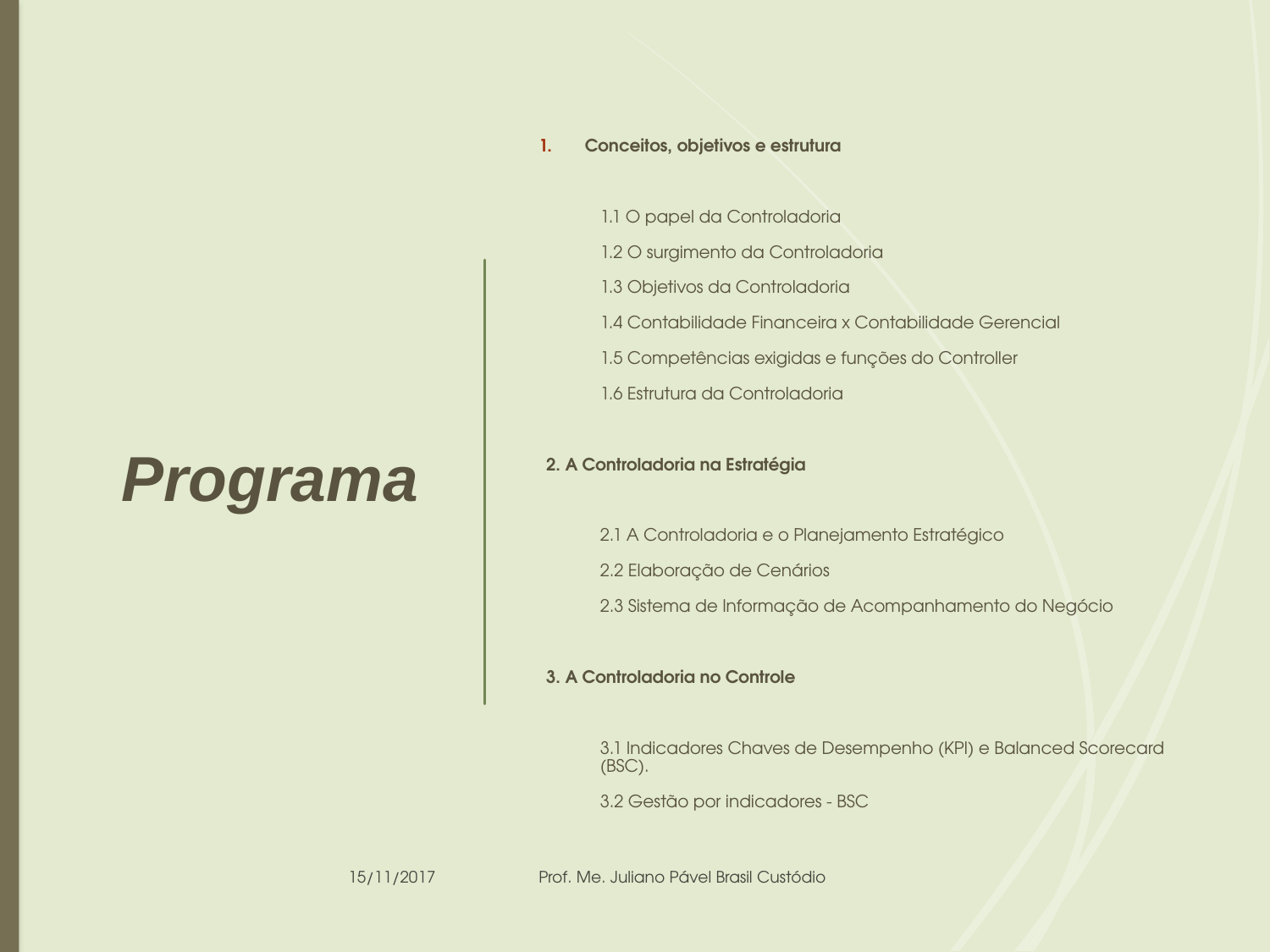

# Programa
Conceitos, objetivos e estrutura

1.1 O papel da Controladoria
1.2 O surgimento da Controladoria
1.3 Objetivos da Controladoria
1.4 Contabilidade Financeira x Contabilidade Gerencial
1.5 Competências exigidas e funções do Controller
1.6 Estrutura da Controladoria

2. A Controladoria na Estratégia

2.1 A Controladoria e o Planejamento Estratégico
2.2 Elaboração de Cenários
2.3 Sistema de Informação de Acompanhamento do Negócio

3. A Controladoria no Controle

3.1 Indicadores Chaves de Desempenho (KPI) e Balanced Scorecard (BSC).
3.2 Gestão por indicadores - BSC

15/11/2017
Prof. Me. Juliano Pável Brasil Custódio